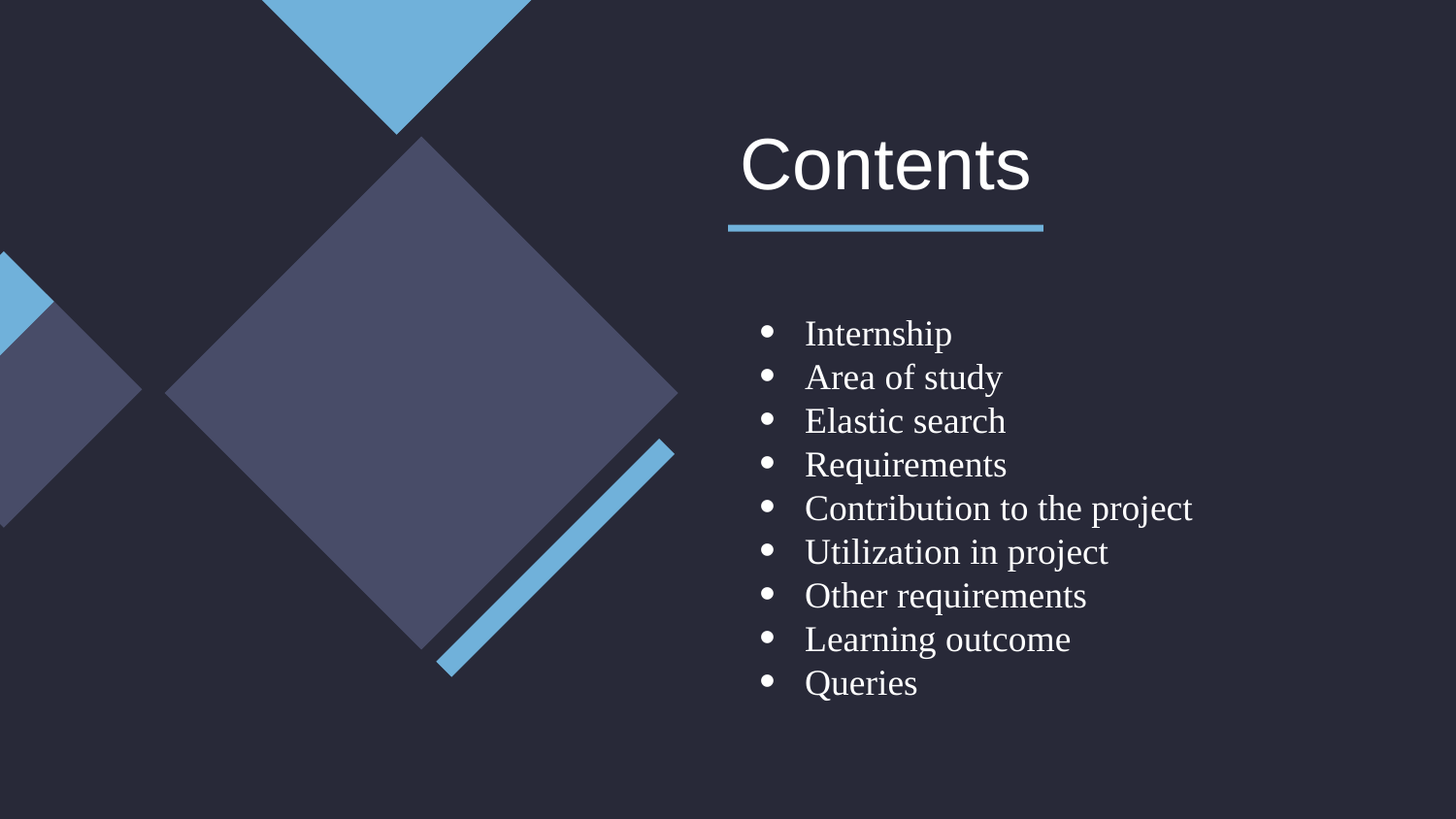

# Contents
Internship
Area of study
Elastic search
Requirements
Contribution to the project
Utilization in project
Other requirements
Learning outcome
Queries